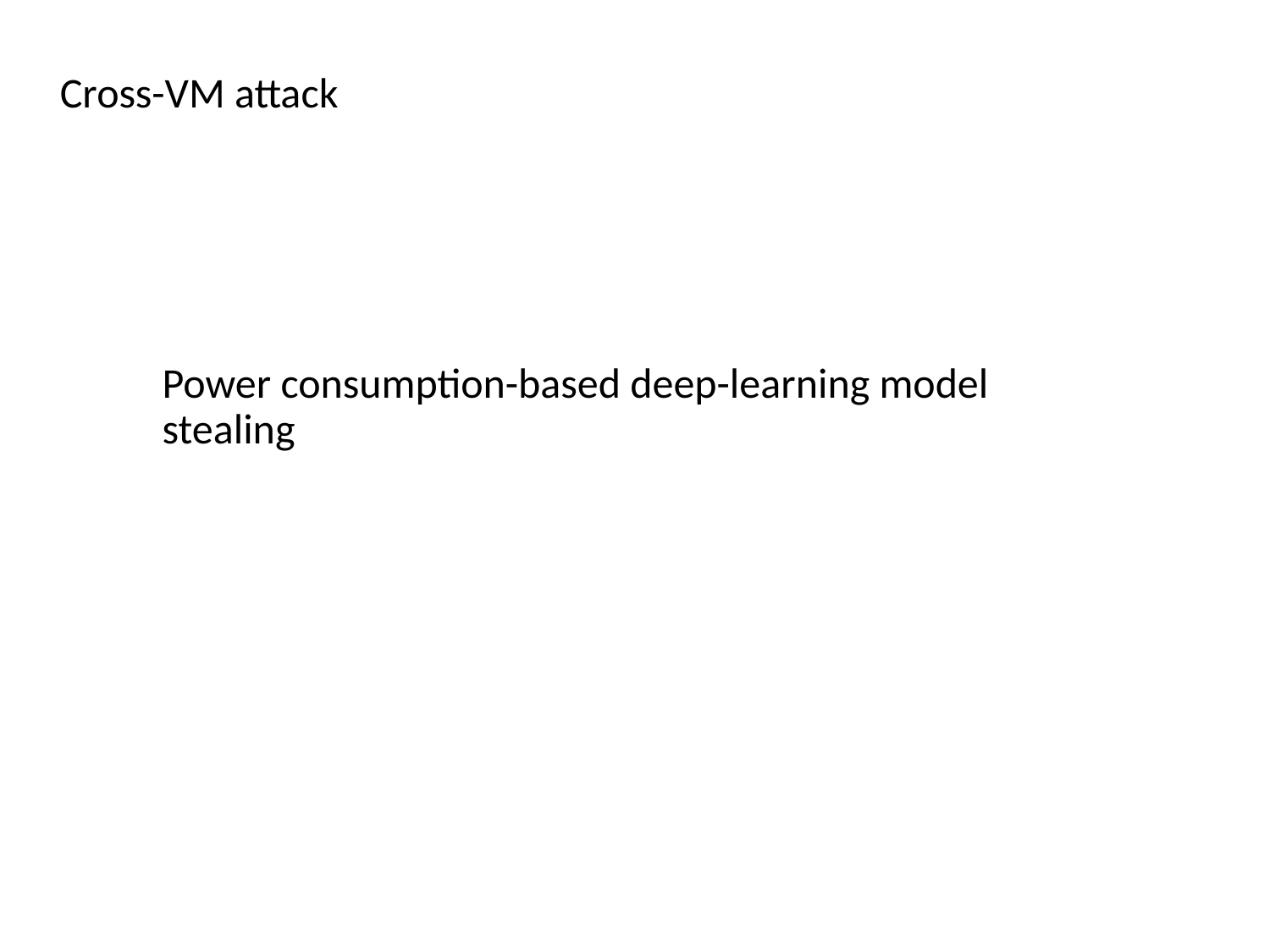

Cross-VM attack
# Power consumption-based deep-learning model stealing